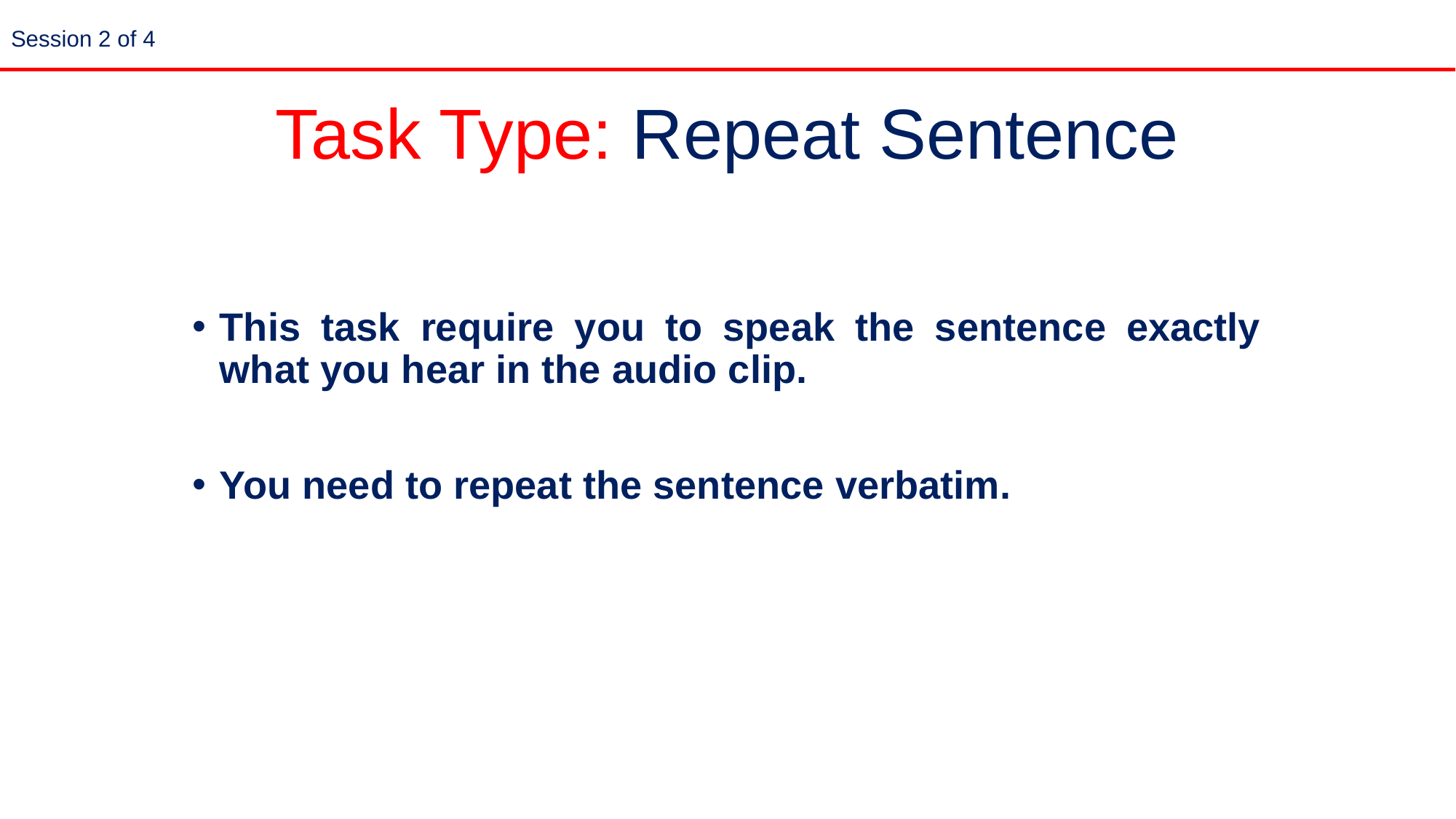

Session 2 of 4
Task Type: Repeat Sentence
This task require you to speak the sentence exactly what you hear in the audio clip.

You need to repeat the sentence verbatim.